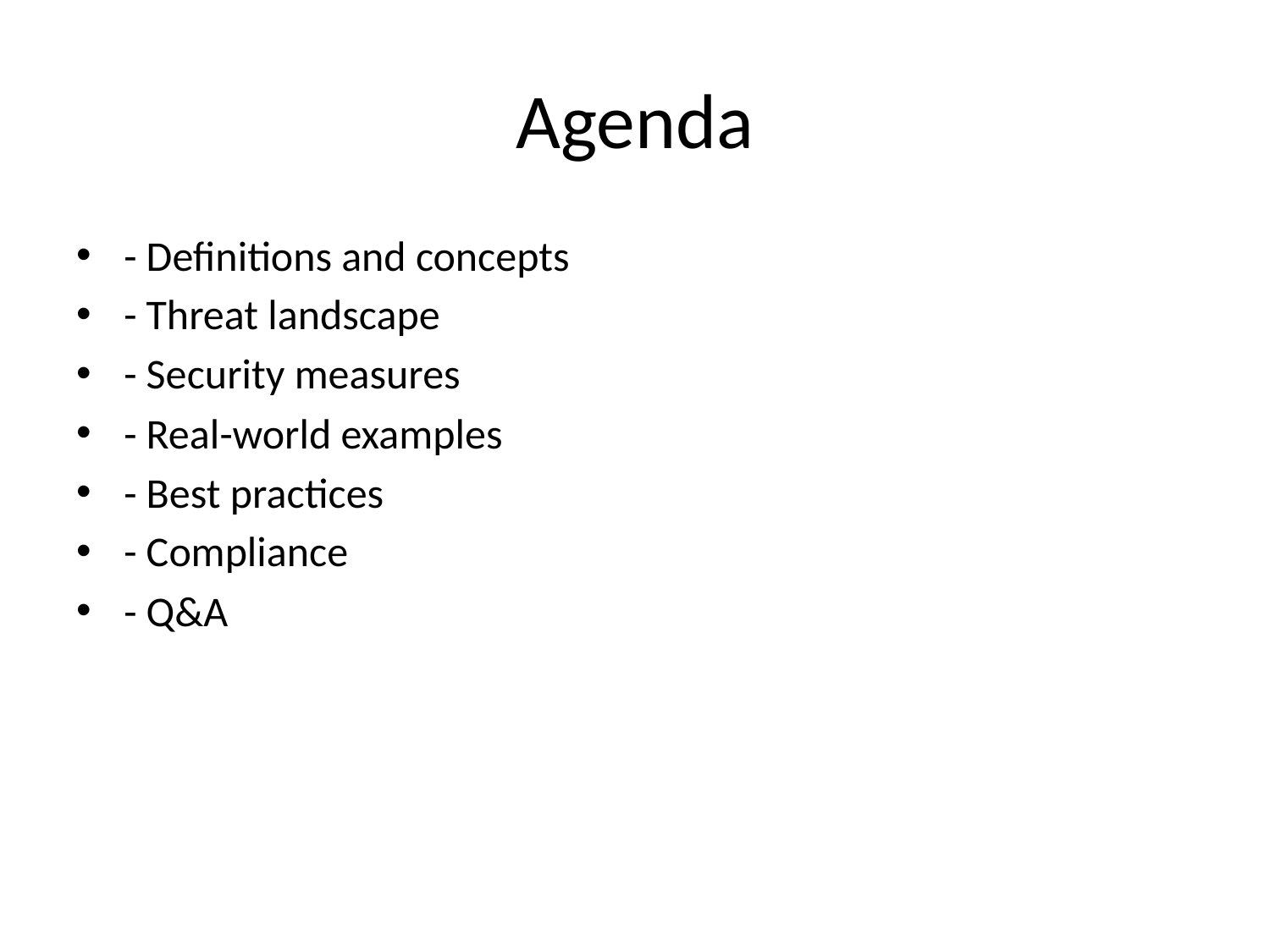

# Agenda
- Definitions and concepts
- Threat landscape
- Security measures
- Real-world examples
- Best practices
- Compliance
- Q&A